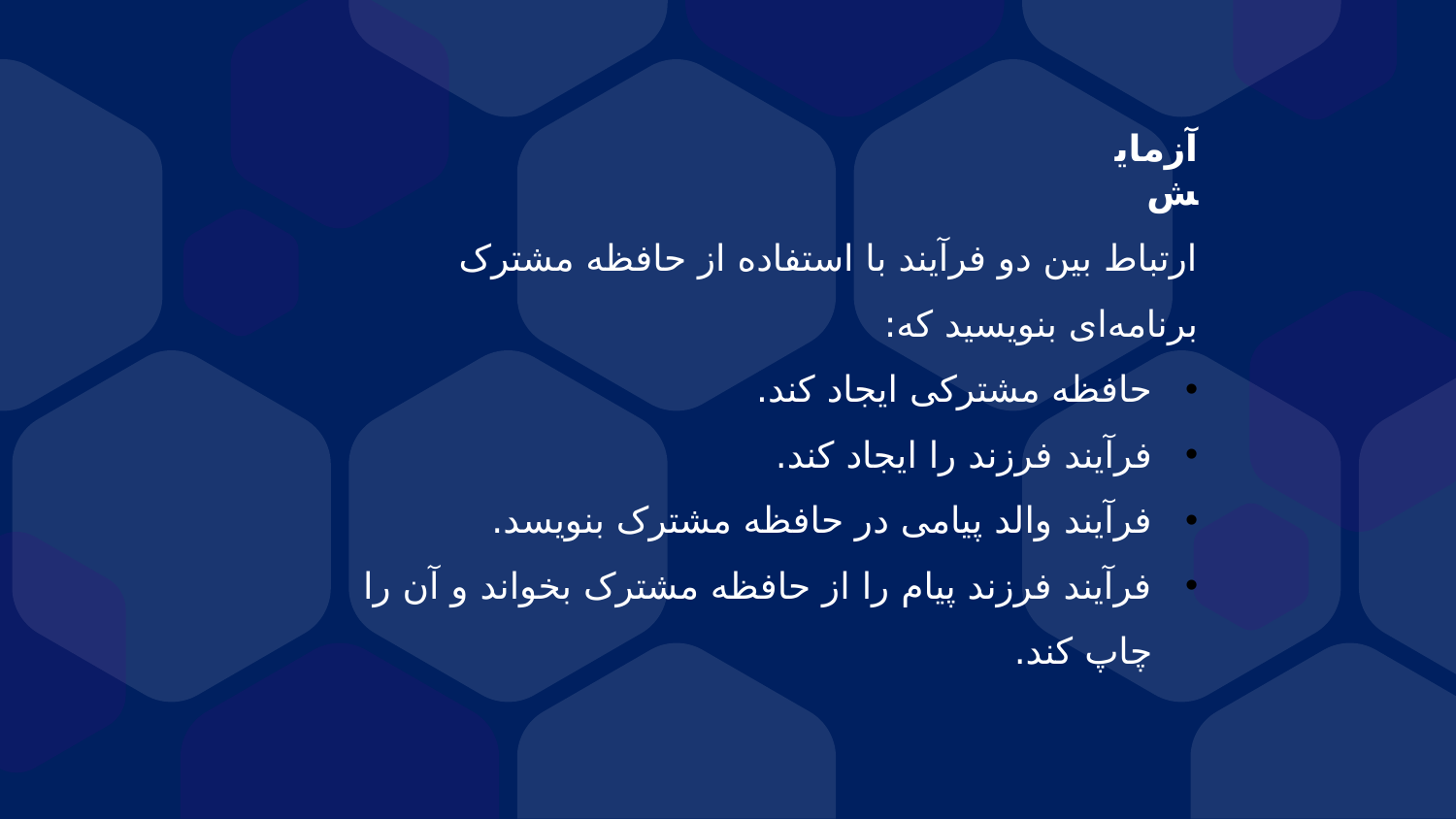

آزمایش
ارتباط بین دو فرآیند با استفاده از حافظه مشترک
برنامه‌ای بنویسید که:
حافظه مشترکی ایجاد کند.
فرآیند فرزند را ایجاد کند.
فرآیند والد پیامی در حافظه مشترک بنویسد.
فرآیند فرزند پیام را از حافظه مشترک بخواند و آن را چاپ کند.